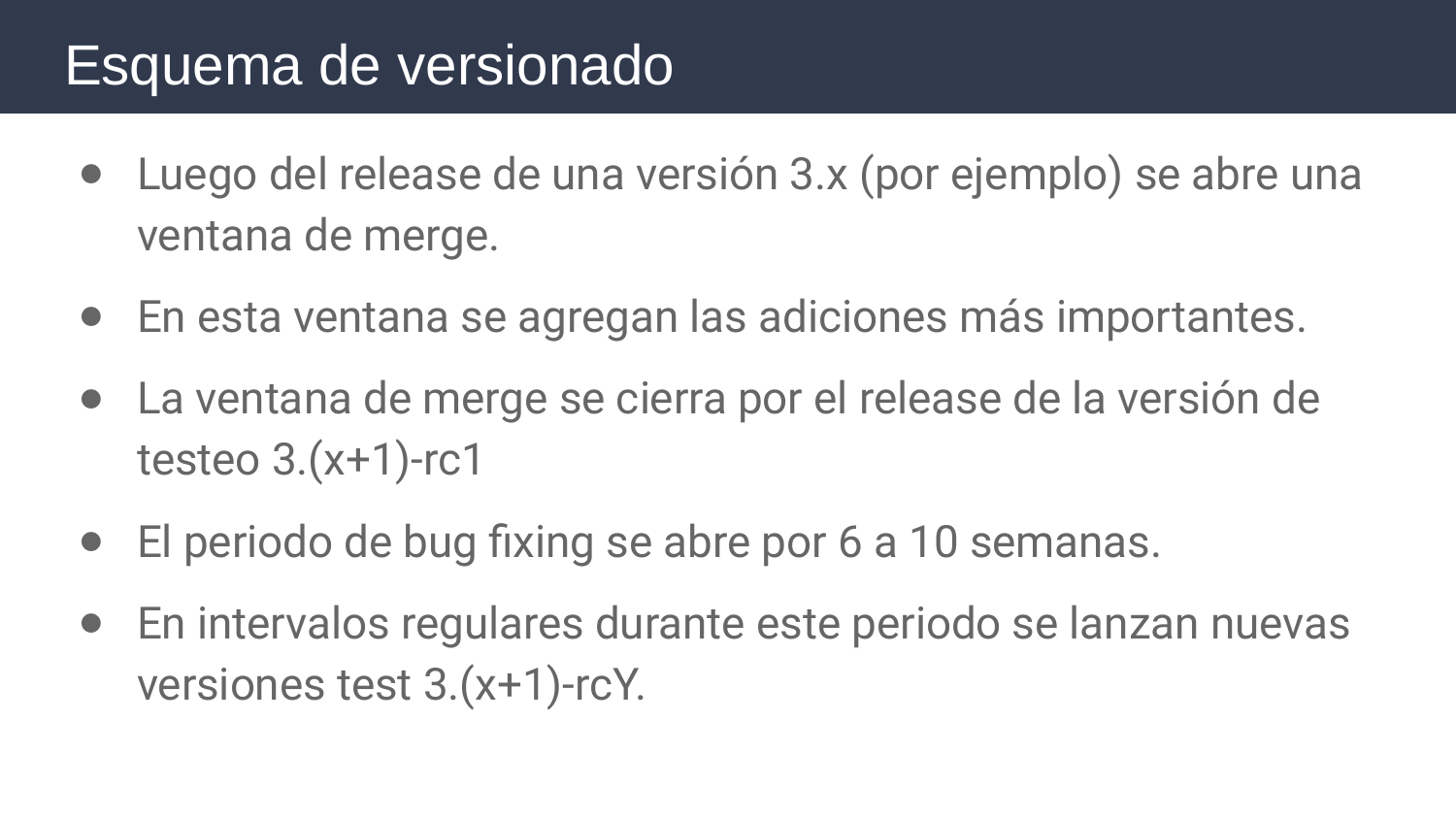

# Esquema de versionado

Luego del release de una versión 3.x (por ejemplo) se abre una ventana de merge.
En esta ventana se agregan las adiciones más importantes.
La ventana de merge se cierra por el release de la versión de testeo 3.(x+1)-rc1
El periodo de bug fixing se abre por 6 a 10 semanas.
En intervalos regulares durante este periodo se lanzan nuevas versiones test 3.(x+1)-rcY.